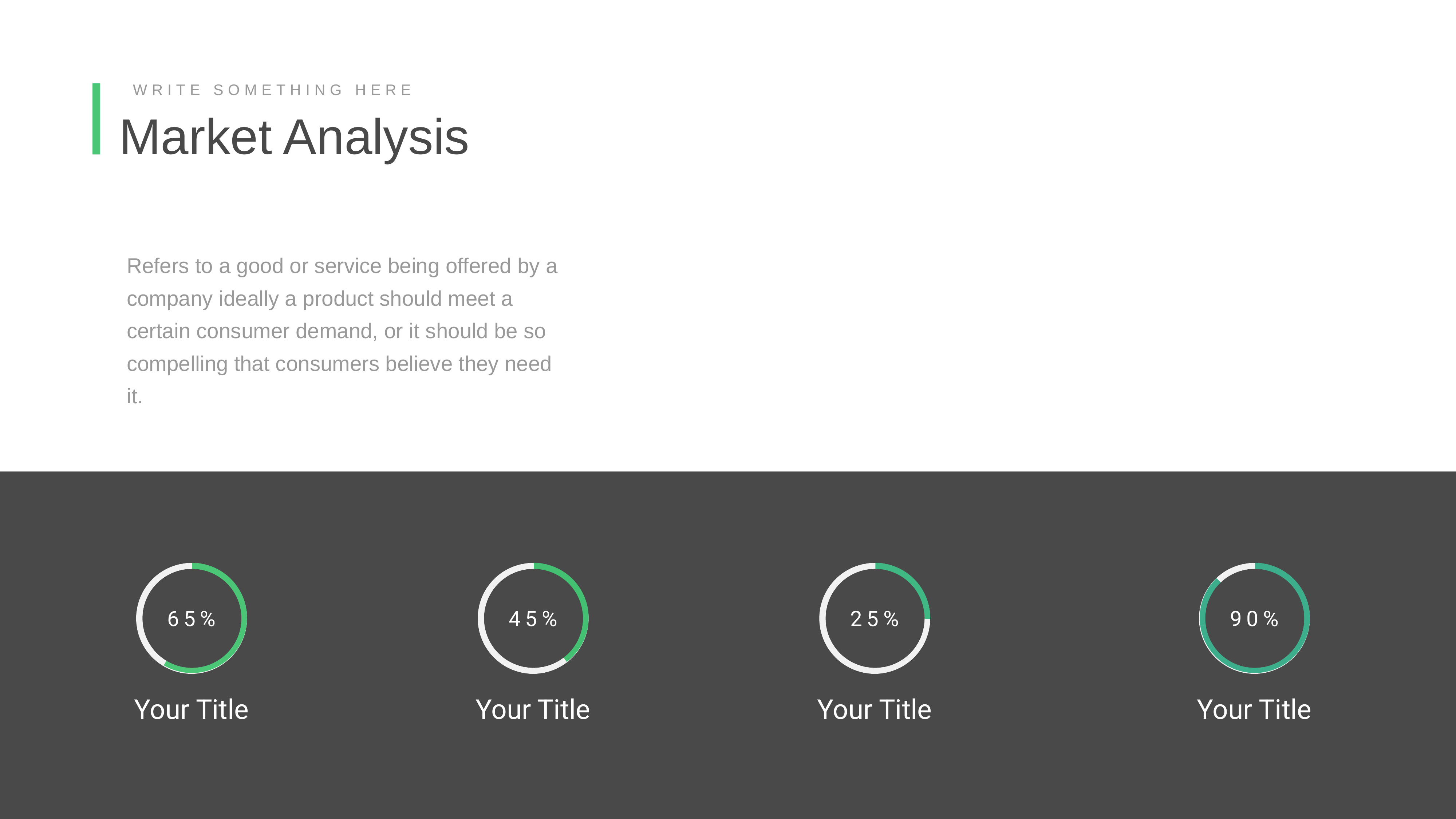

WRITE SOMETHING HERE
Market Analysis

Refers to a good or service being offered by a company ideally a product should meet a certain consumer demand, or it should be so compelling that consumers believe they need it.

65%
Your Title

45%
Your Title

25%
Your Title

90%
Your Title